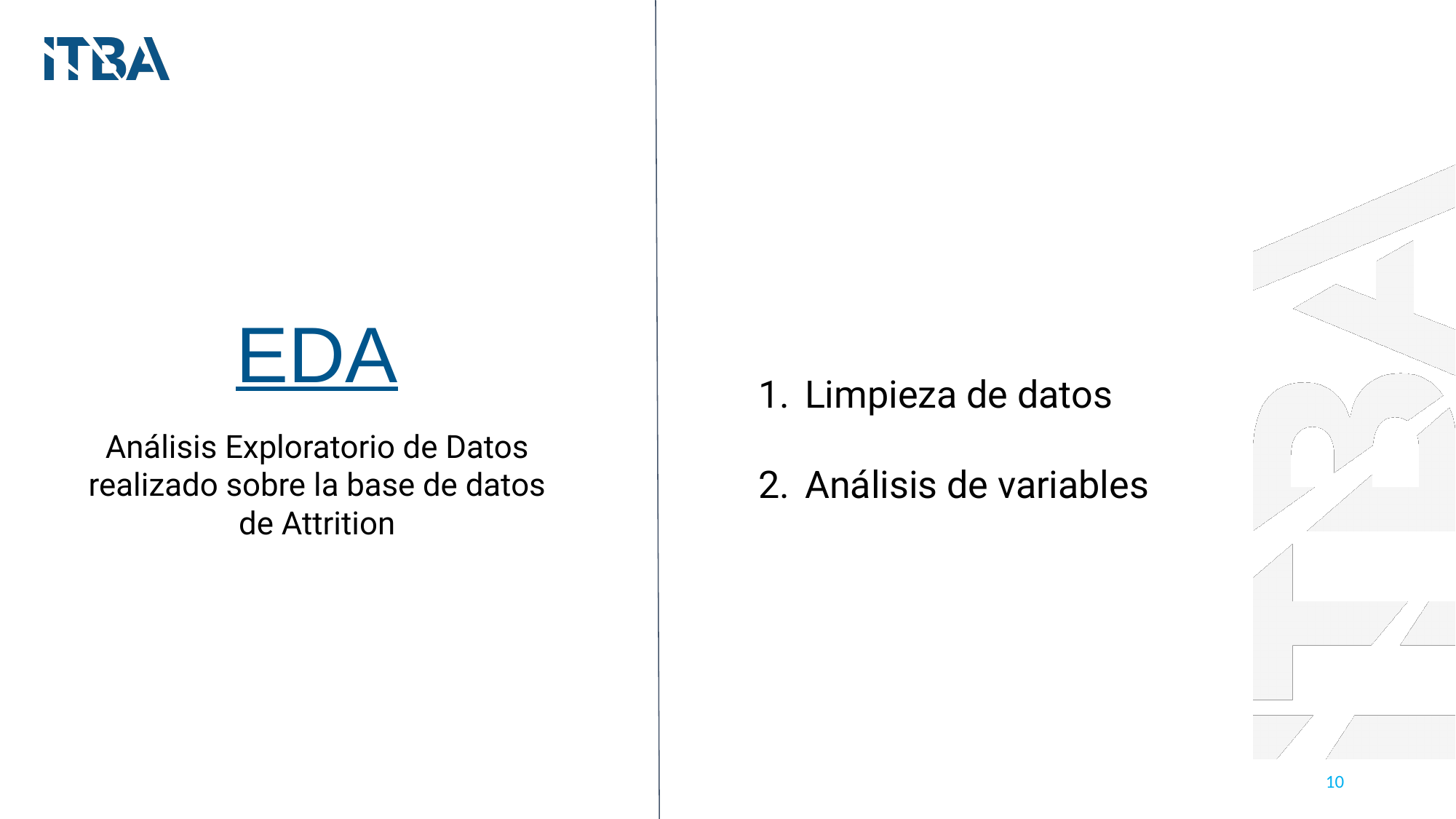

EDA
Limpieza de datos
Análisis de variables

Análisis Exploratorio de Datos realizado sobre la base de datos de Attrition
10